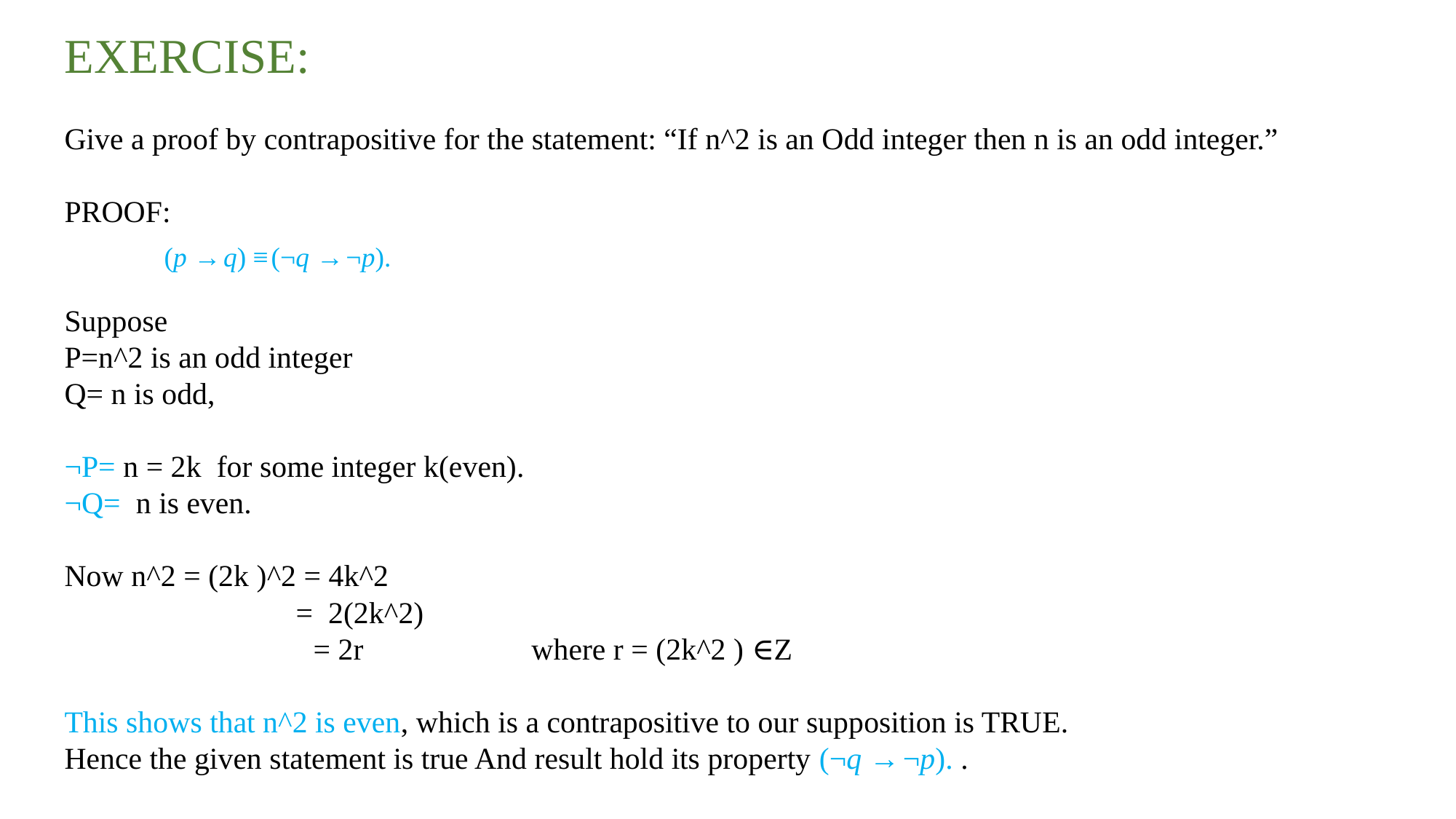

EXERCISE:

Give a proof by contrapositive for the statement: “If n^2 is an Odd integer then n is an odd integer.”

PROOF:

Suppose
P=n^2 is an odd integer
Q= n is odd,

¬P= n = 2k  for some integer k(even).
¬Q=  n is even.

Now n^2 = (2k )^2 = 4k^2
	                =  2(2k^2)
		    = 2r                      where r = (2k^2 ) ∈Z

This shows that n^2 is even, which is a contrapositive to our supposition is TRUE.
Hence the given statement is true And result hold its property (¬q → ¬p). .
(p → q) ≡ (¬q → ¬p).